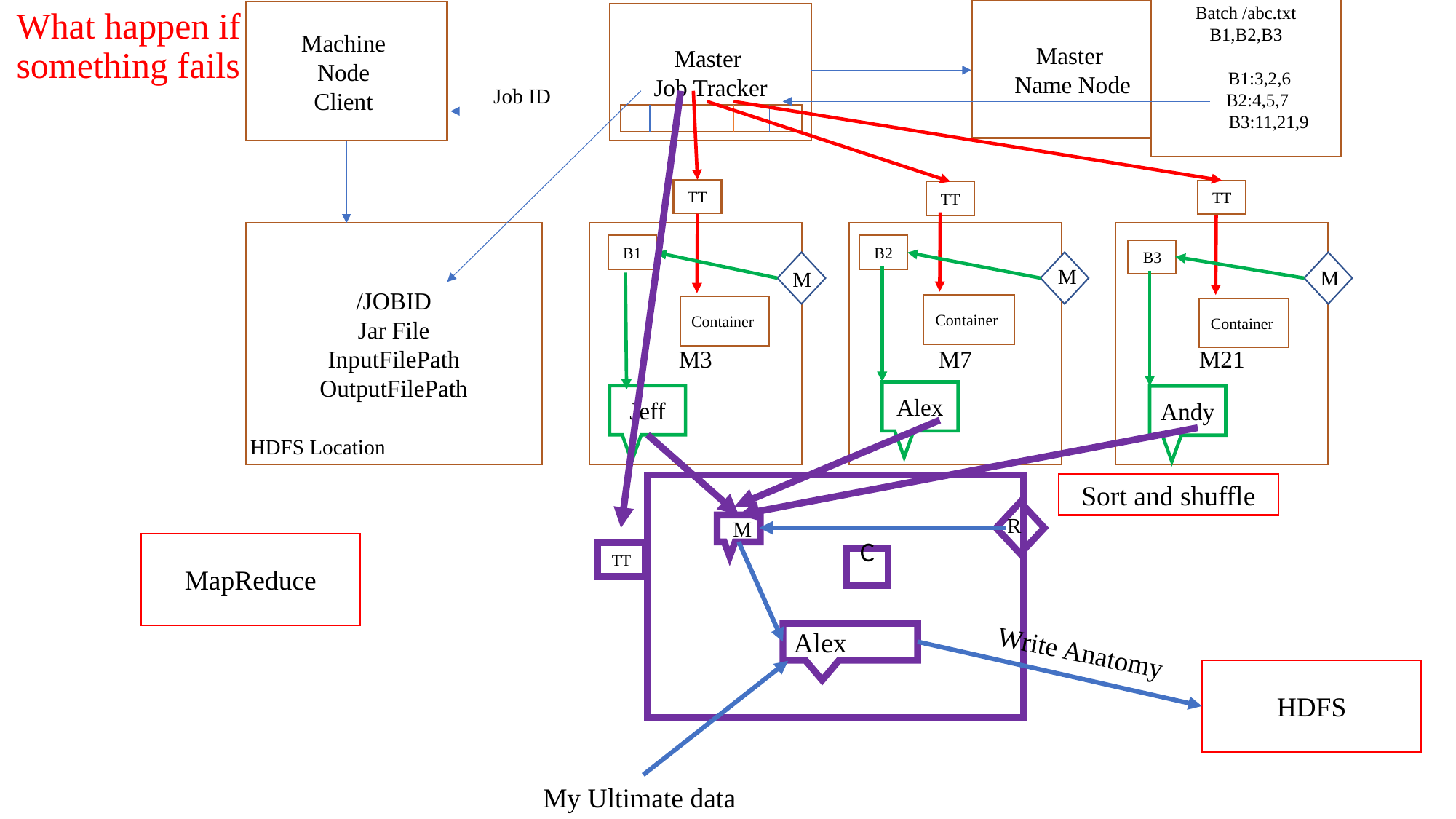

Batch /abc.txt
B1,B2,B3

      B1:3,2,6
      B2:4,5,7
          B3:11,21,9

# What happen if something fails
Master
Name Node
Machine
Node
Client
Master
Job Tracker
Job ID

TT
TT
TT

M3

M7

M21
/JOBID
Jar File
InputFilePath
OutputFilePath
B1
B2
B3

M
M
M
Container
Container
Container
Alex
Jeff
Andy
HDFS Location
Sort and shuffle

R
M

MapReduce
TT
C
Alex
Write Anatomy
HDFS
My Ultimate data